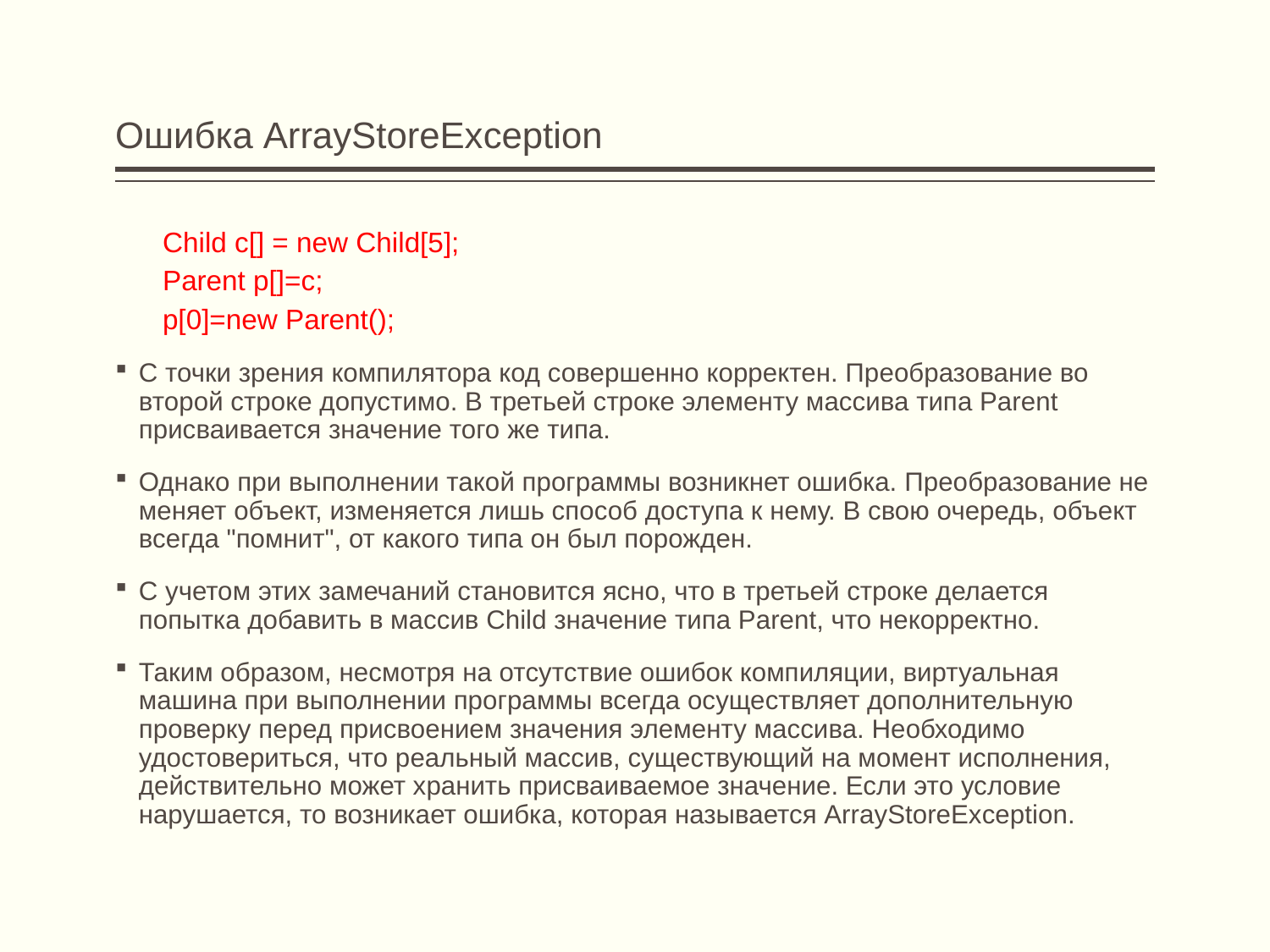

# Ошибка ArrayStoreException
Child c[] = new Child[5];
Parent p[]=c;
p[0]=new Parent();
С точки зрения компилятора код совершенно корректен. Преобразование во второй строке допустимо. В третьей строке элементу массива типа Parent присваивается значение того же типа.
Однако при выполнении такой программы возникнет ошибка. Преобразование не меняет объект, изменяется лишь способ доступа к нему. В свою очередь, объект всегда "помнит", от какого типа он был порожден.
С учетом этих замечаний становится ясно, что в третьей строке делается попытка добавить в массив Child значение типа Parent, что некорректно.
Таким образом, несмотря на отсутствие ошибок компиляции, виртуальная машина при выполнении программы всегда осуществляет дополнительную проверку перед присвоением значения элементу массива. Необходимо удостовериться, что реальный массив, существующий на момент исполнения, действительно может хранить присваиваемое значение. Если это условие нарушается, то возникает ошибка, которая называется ArrayStoreException.